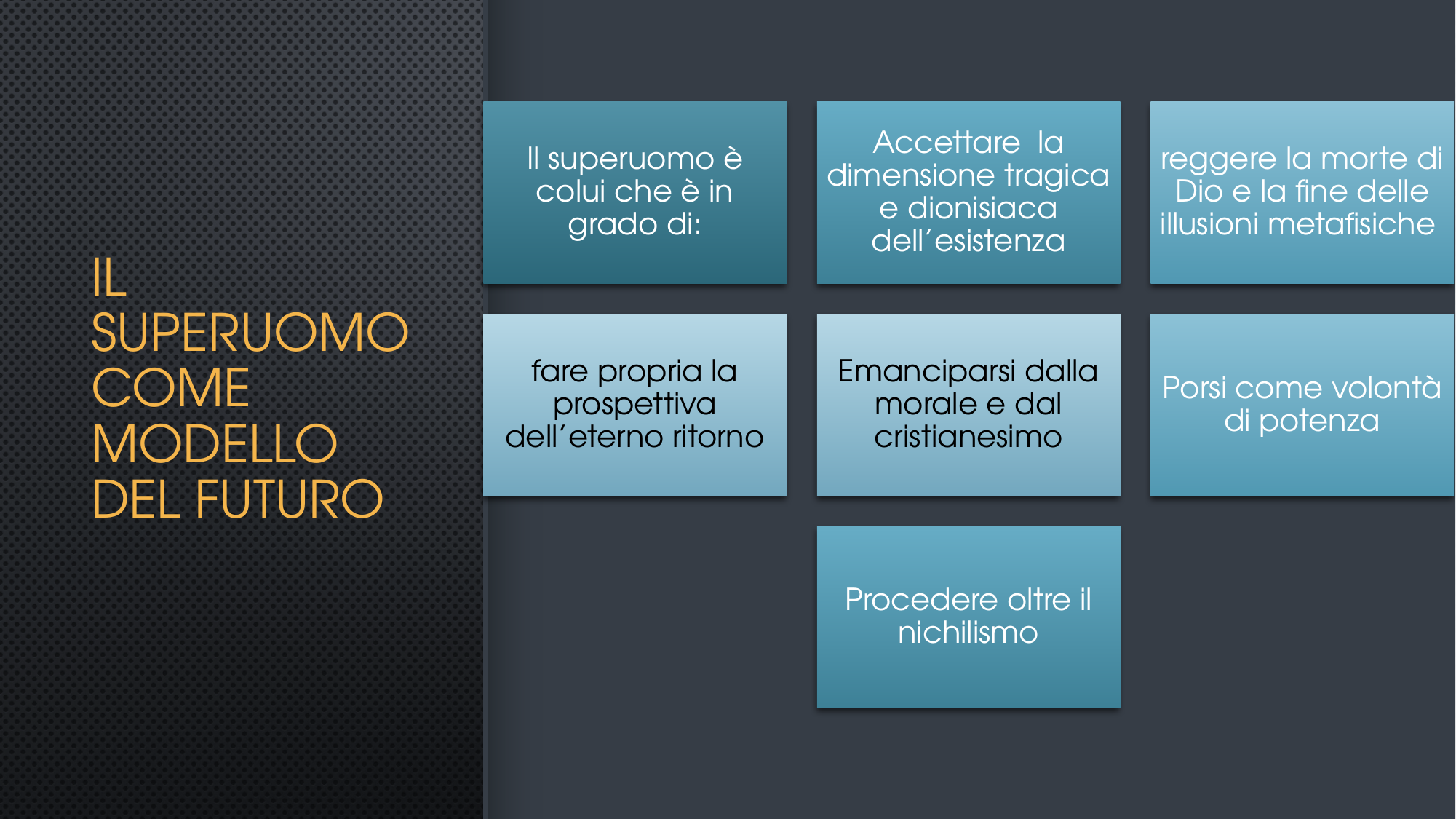

Il superuomo è colui che è in grado di:
Accettare  la dimensione tragica e dionisiaca dell’esistenza
reggere la morte di Dio e la fine delle illusioni metafisiche
fare propria la prospettiva dell’eterno ritorno
Emanciparsi dalla morale e dal cristianesimo
Porsi come volontà di potenza
Procedere oltre il nichilismo
# Il superuomo come modello del futuro